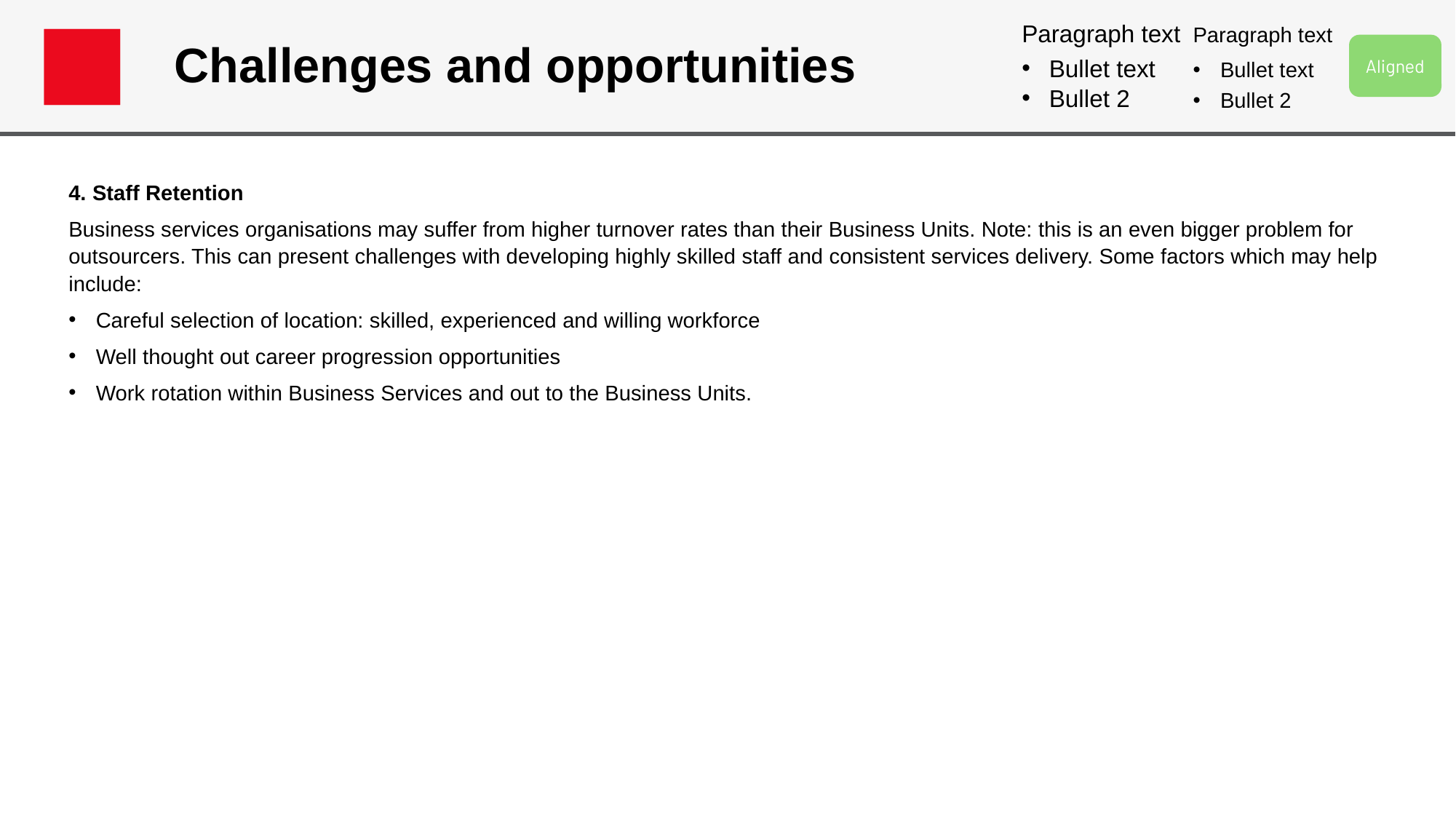

Paragraph text
Bullet text
Bullet 2
Paragraph text
Bullet text
Bullet 2
# Challenges and opportunities

Aligned
4. Staff Retention
Business services organisations may suffer from higher turnover rates than their Business Units. Note: this is an even bigger problem for outsourcers. This can present challenges with developing highly skilled staff and consistent services delivery. Some factors which may help include:
Careful selection of location: skilled, experienced and willing workforce
Well thought out career progression opportunities
Work rotation within Business Services and out to the Business Units.